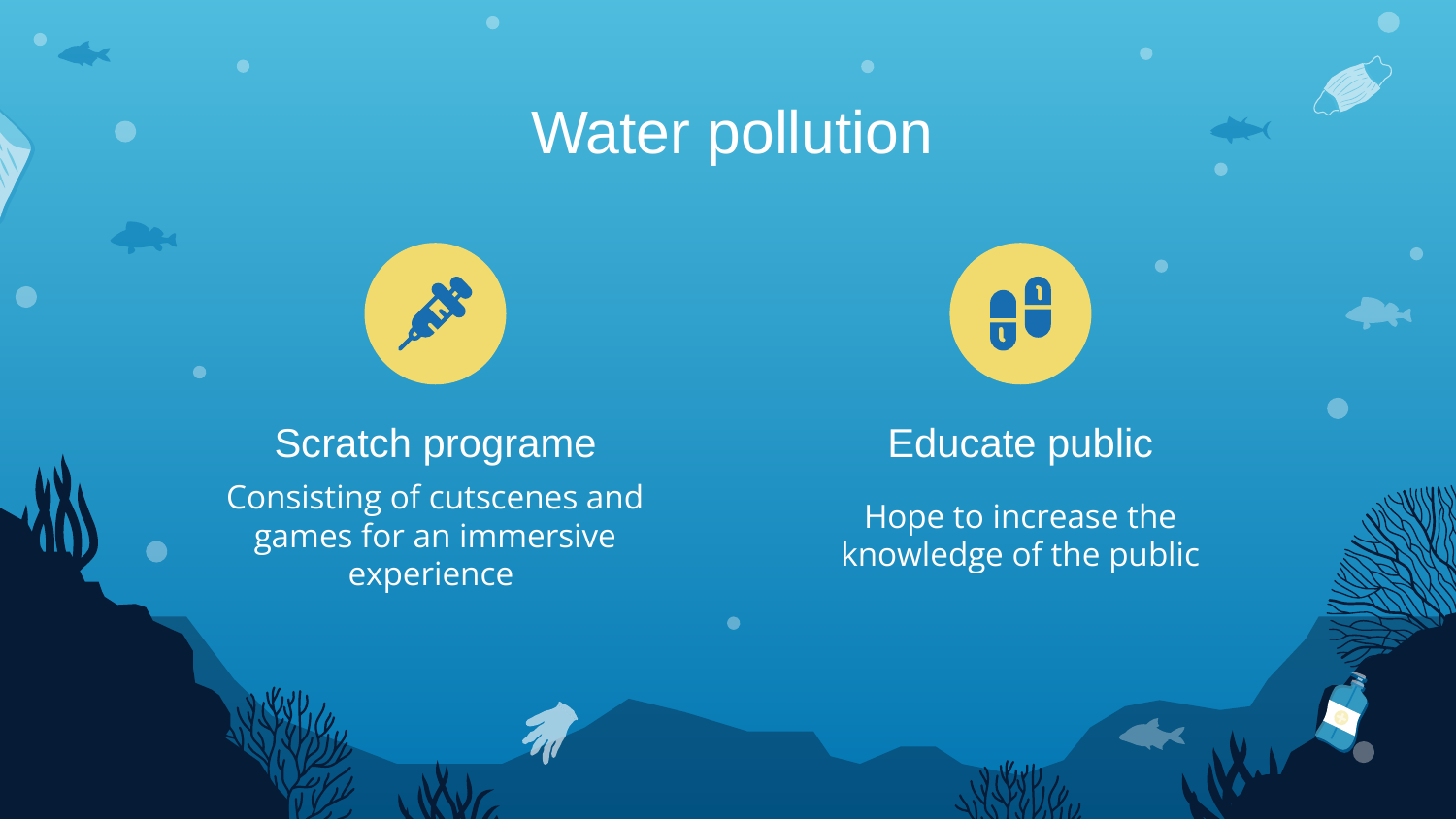

# Water pollution

Scratch programe
Educate public
Hope to increase the knowledge of the public
Consisting of cutscenes and games for an immersive experience